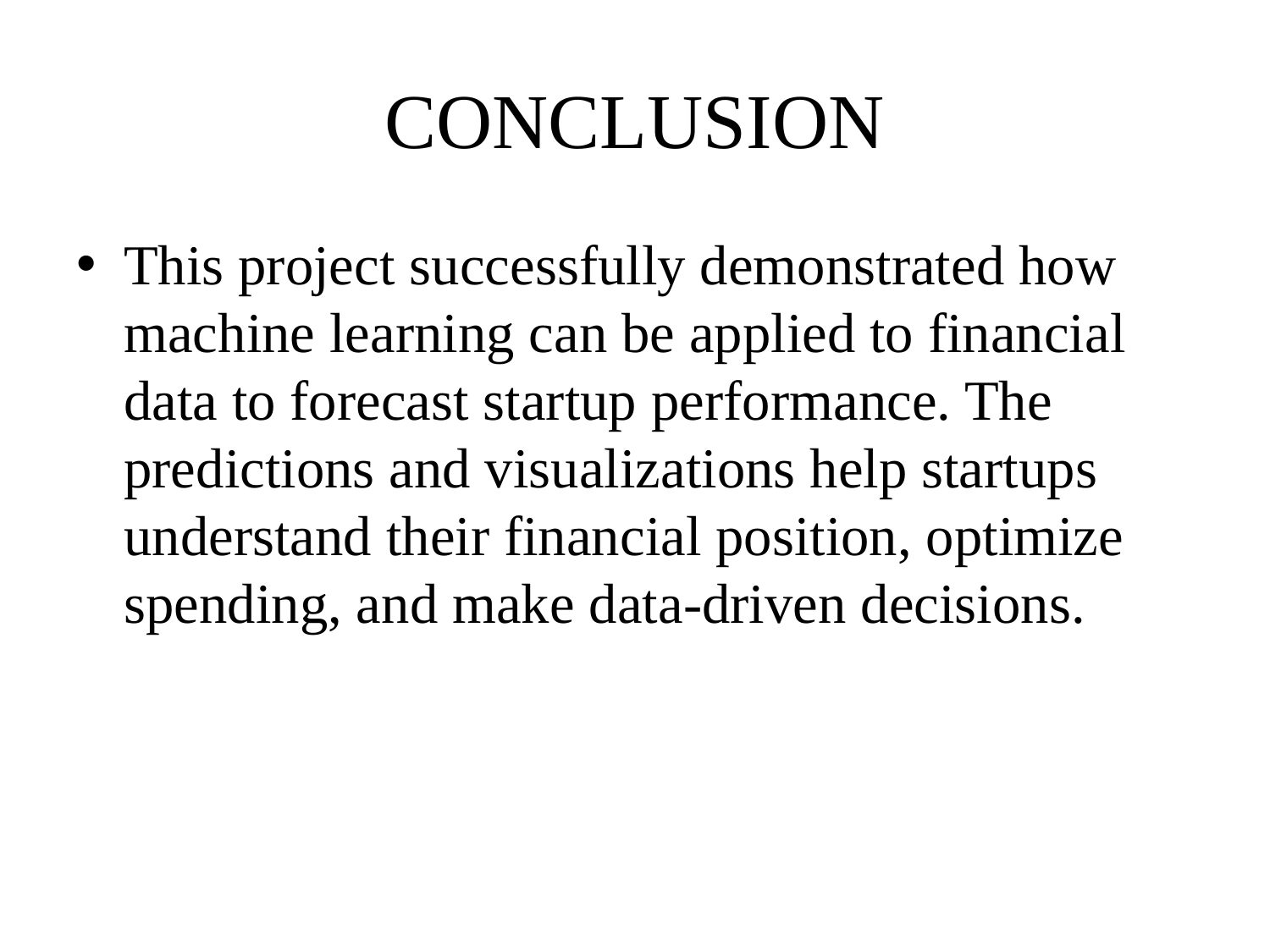

# CONCLUSION
This project successfully demonstrated how machine learning can be applied to financial data to forecast startup performance. The predictions and visualizations help startups understand their financial position, optimize spending, and make data-driven decisions.